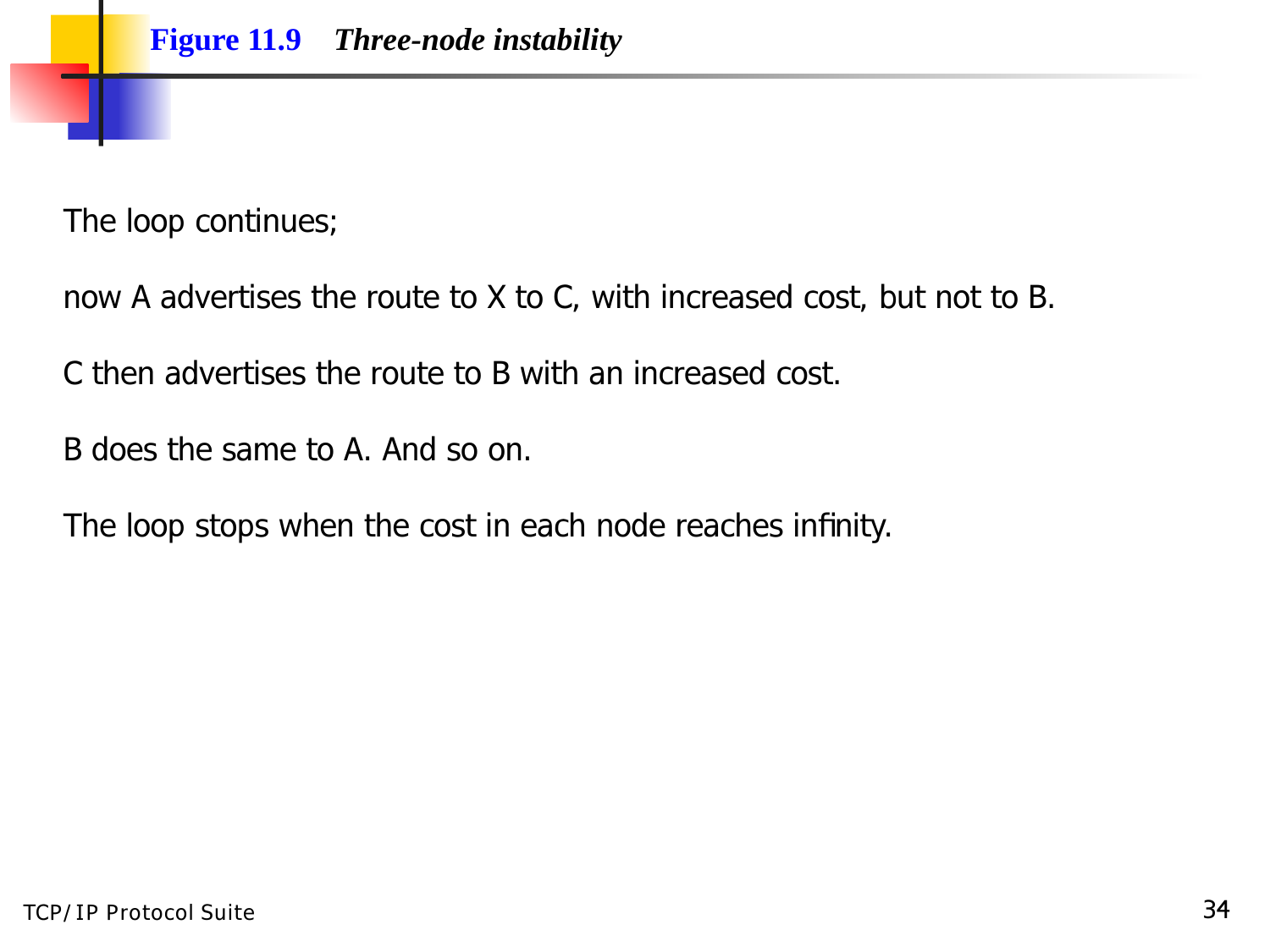

Figure 11.9    Three-node instability

The loop continues;

now A advertises the route to X to C, with increased cost, but not to B.

C then advertises the route to B with an increased cost.

B does the same to A. And so on.

The loop stops when the cost in each node reaches infinity.
34
TCP/IP Protocol Suite